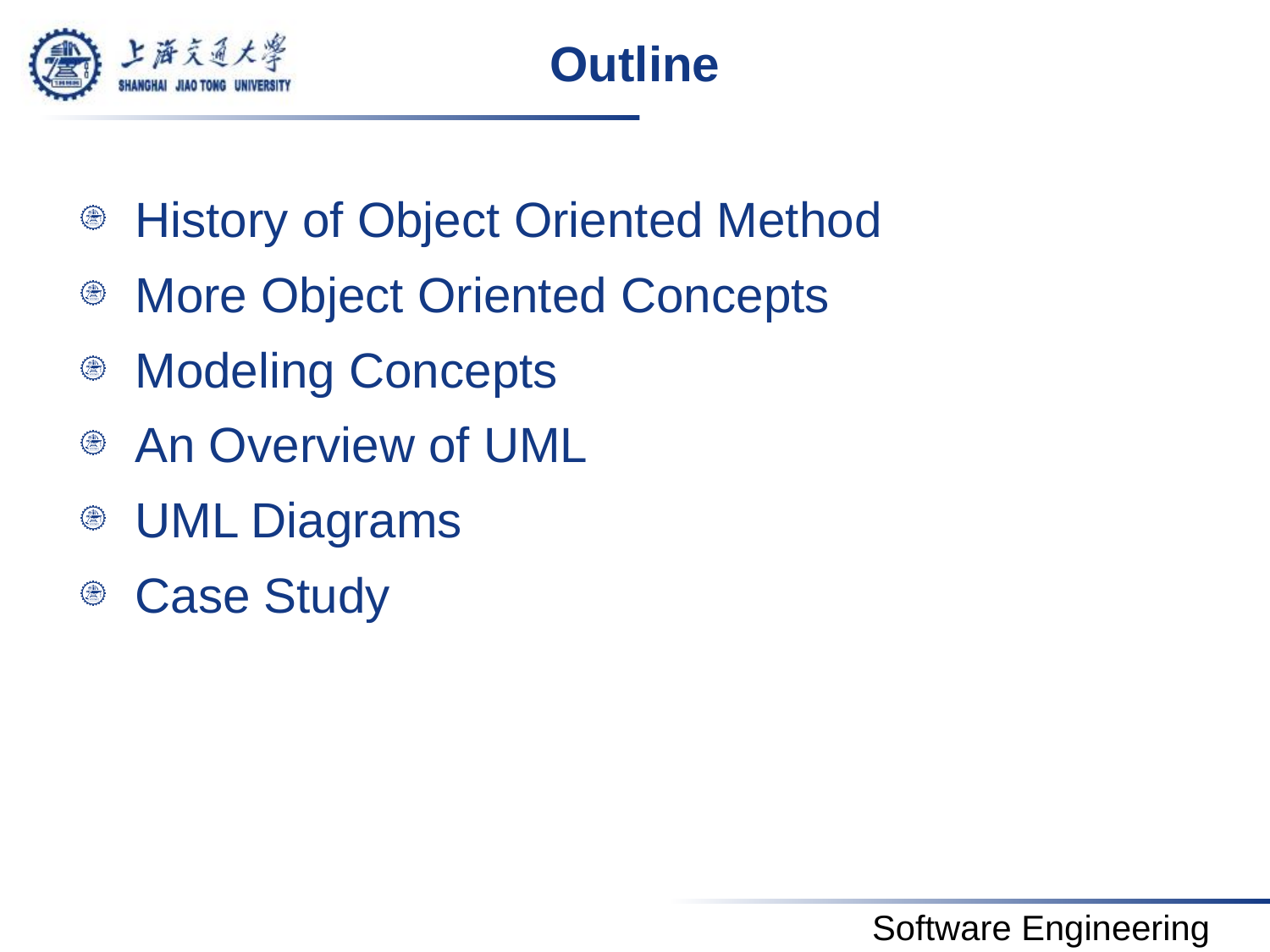

# Outline
History of Object Oriented Method
More Object Oriented Concepts
Modeling Concepts
An Overview of UML
UML Diagrams
Case Study